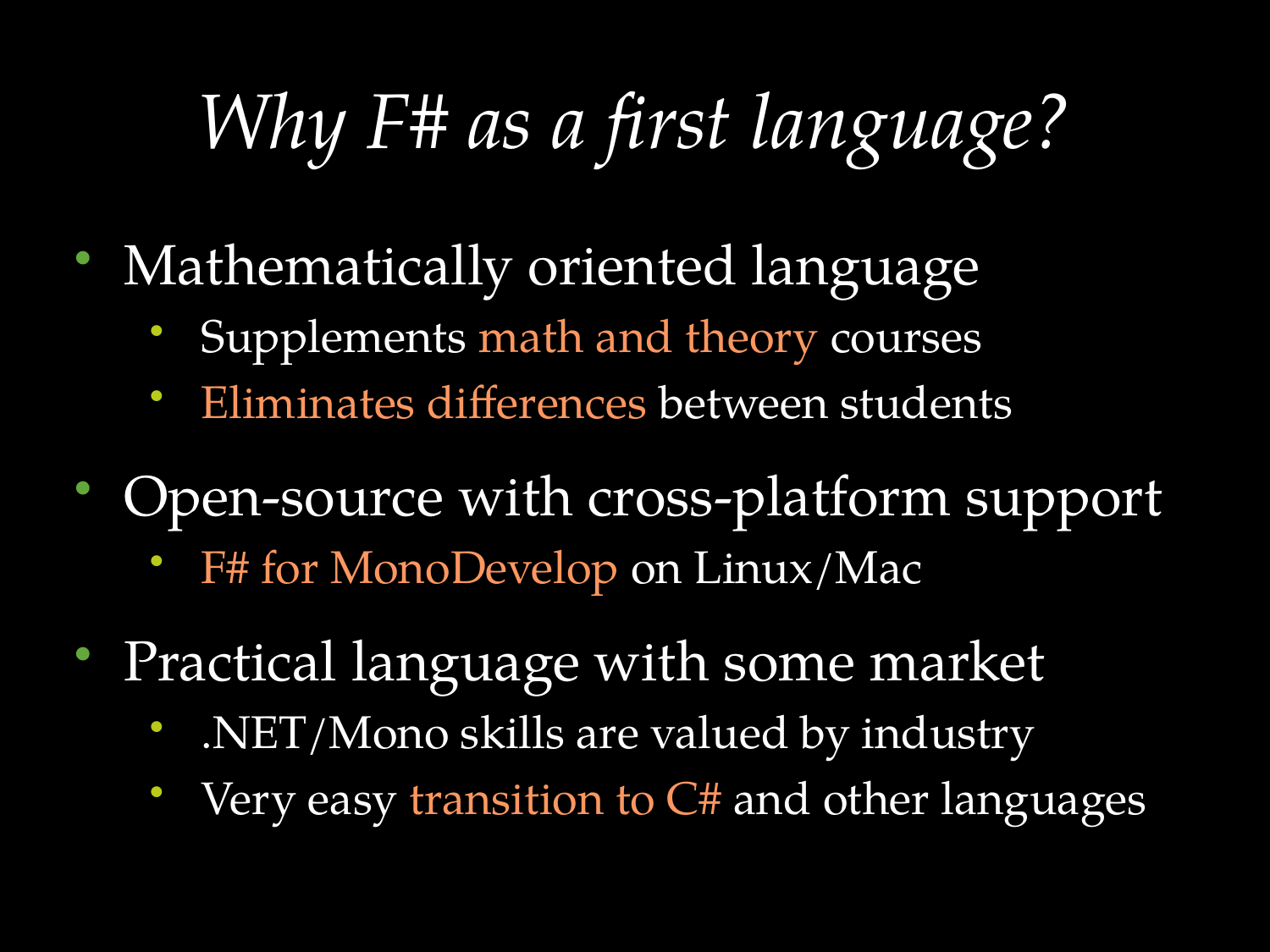

# Why F# as a first language?
Mathematically oriented language
Supplements math and theory courses
Eliminates differences between students
Open-source with cross-platform support
F# for MonoDevelop on Linux/Mac
Practical language with some market
.NET/Mono skills are valued by industry
Very easy transition to C# and other languages